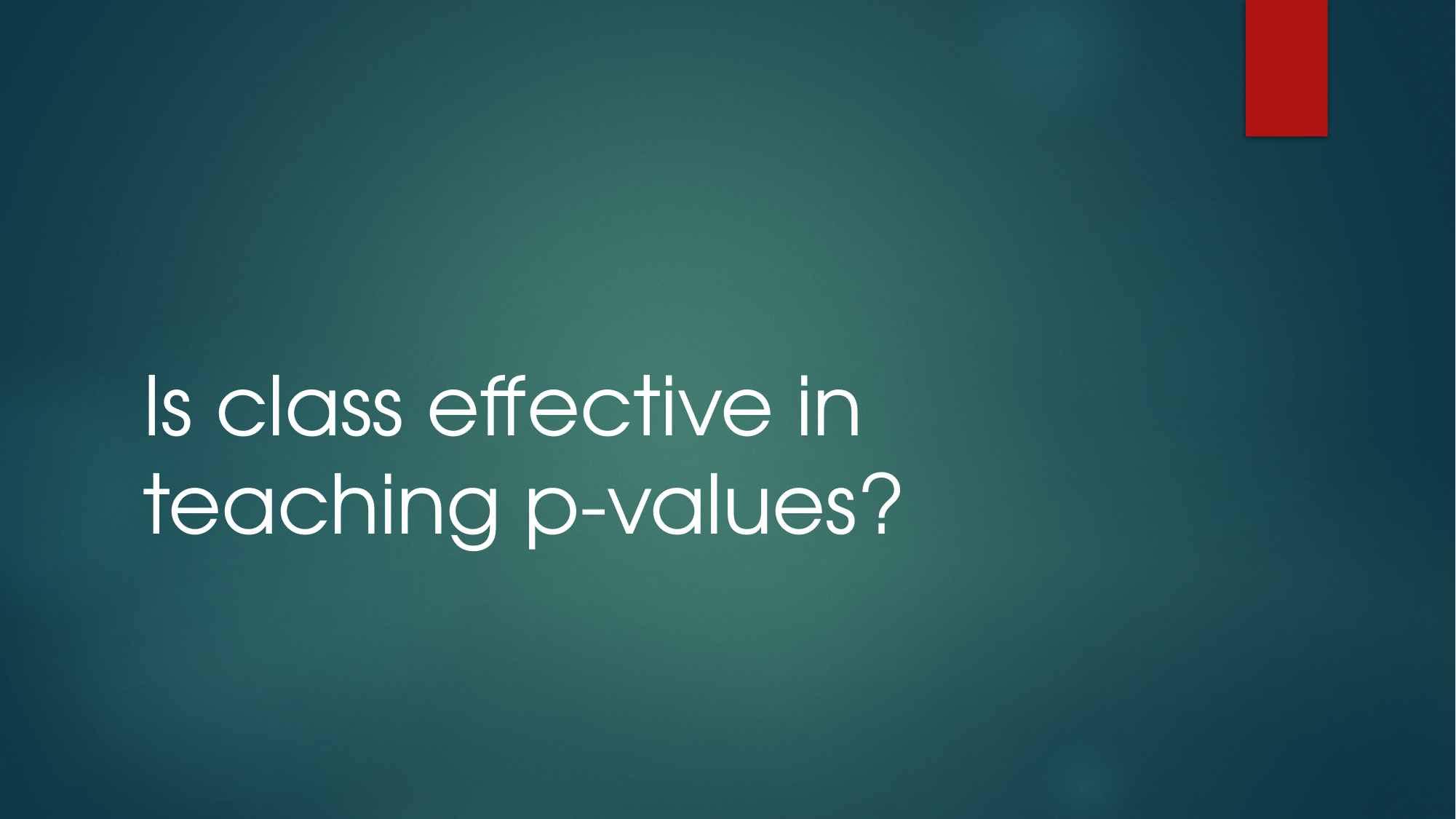

#

Is class effective in teaching p-values?